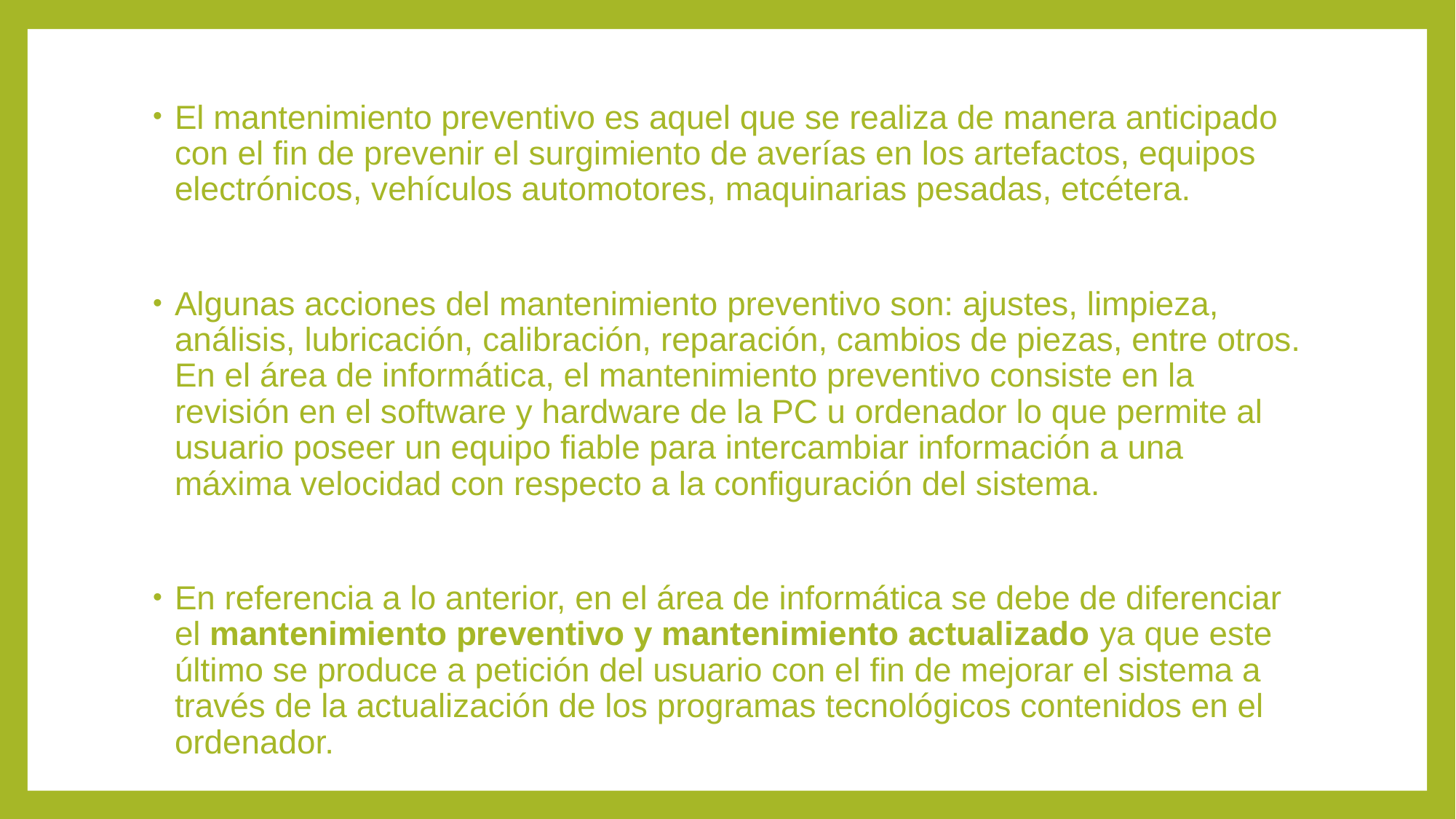

El mantenimiento preventivo es aquel que se realiza de manera anticipado con el fin de prevenir el surgimiento de averías en los artefactos, equipos electrónicos, vehículos automotores, maquinarias pesadas, etcétera.

Algunas acciones del mantenimiento preventivo son: ajustes, limpieza, análisis, lubricación, calibración, reparación, cambios de piezas, entre otros. En el área de informática, el mantenimiento preventivo consiste en la revisión en el software y hardware de la PC u ordenador lo que permite al usuario poseer un equipo fiable para intercambiar información a una máxima velocidad con respecto a la configuración del sistema.

En referencia a lo anterior, en el área de informática se debe de diferenciar el mantenimiento preventivo y mantenimiento actualizado ya que este último se produce a petición del usuario con el fin de mejorar el sistema a través de la actualización de los programas tecnológicos contenidos en el ordenador.